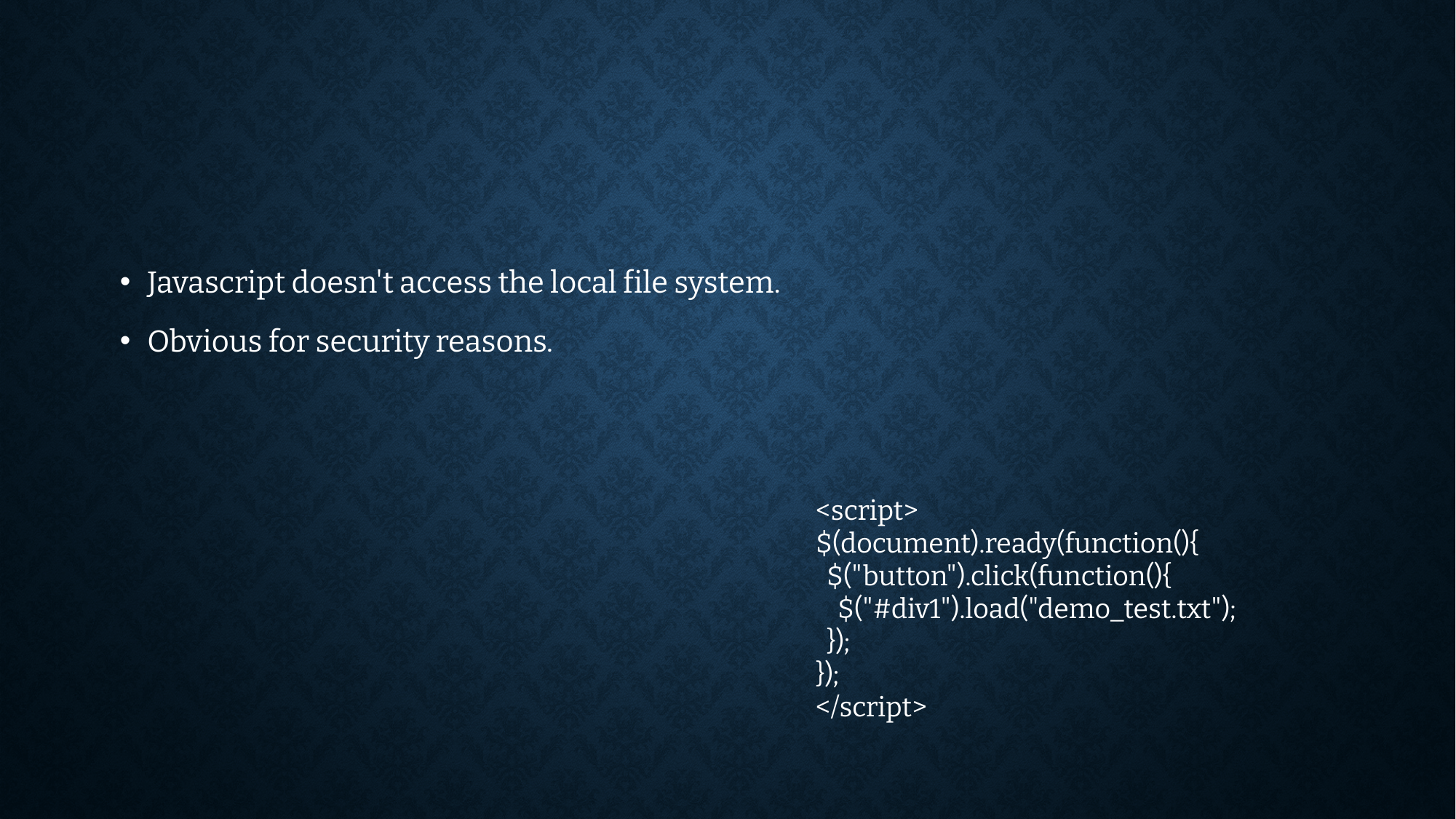

#
Javascript doesn't access the local file system.
Obvious for security reasons.
<script>
$(document).ready(function(){
  $("button").click(function(){
    $("#div1").load("demo_test.txt");
  });
});
</script>